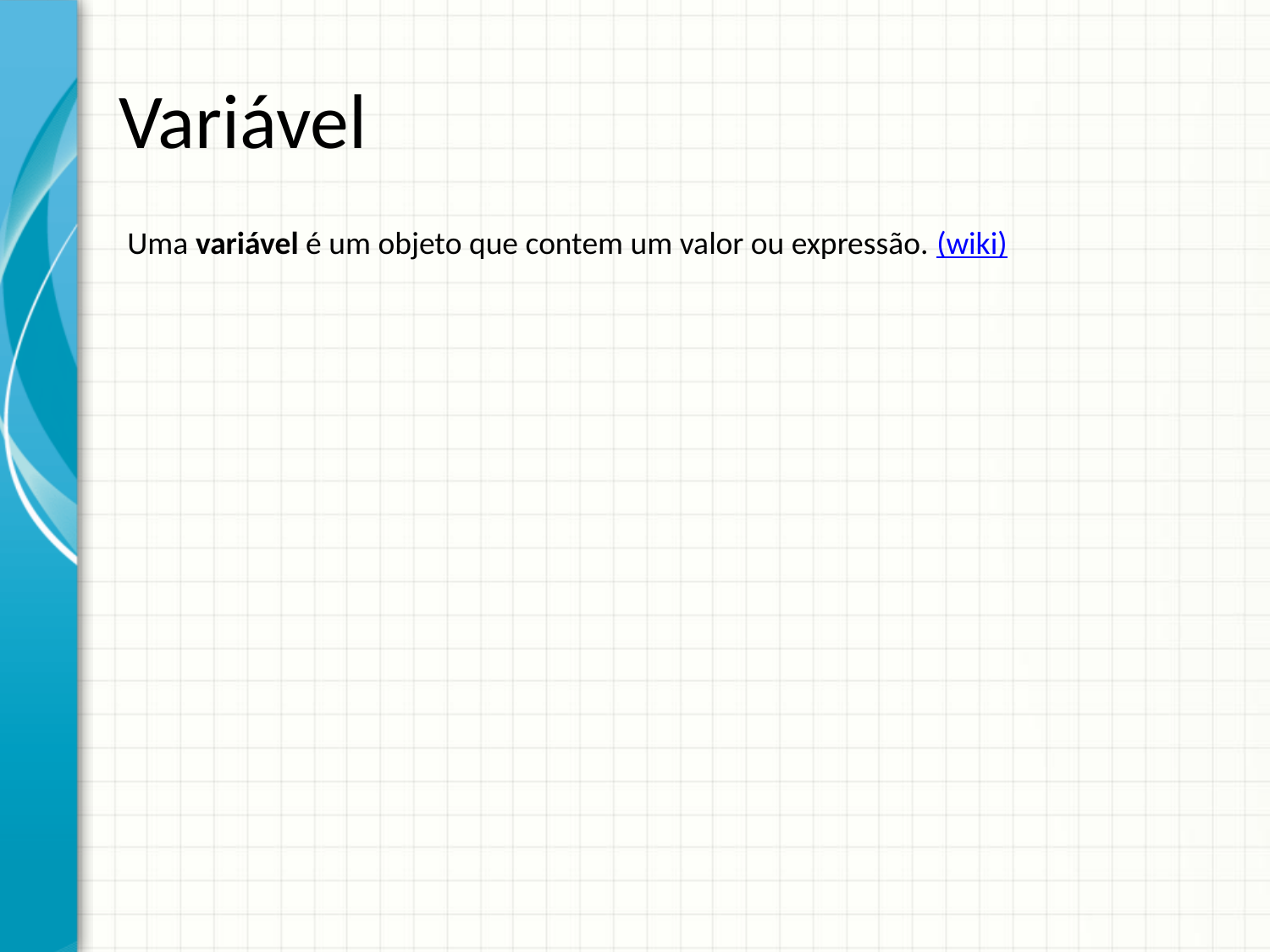

# Variável
Uma variável é um objeto que contem um valor ou expressão. (wiki)